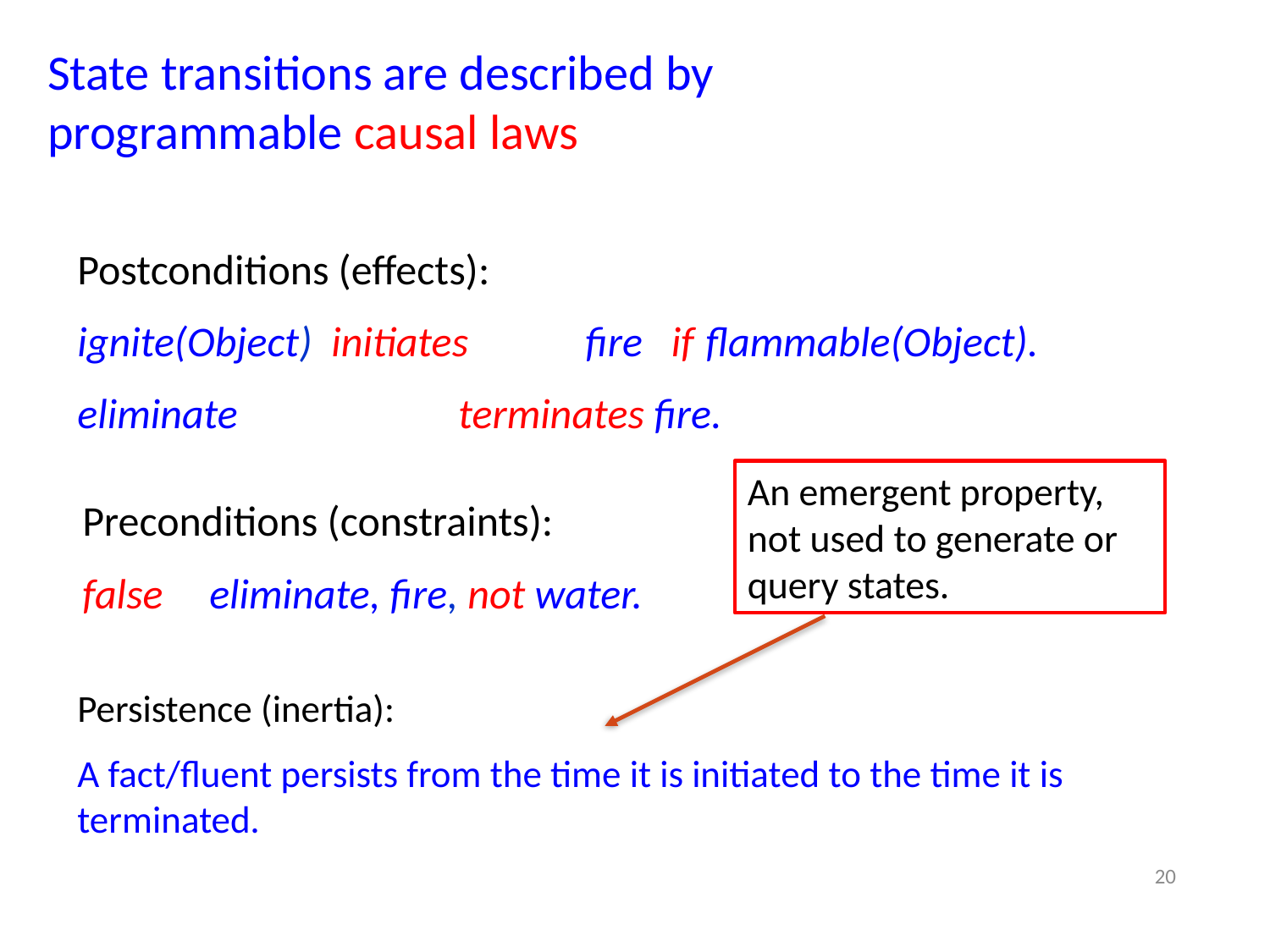

# State transitions are described by programmable causal laws
Postconditions (effects):

ignite(Object) 	initiates 	fire   if flammable(Object).

eliminate 		terminates fire.

An emergent property,
not used to generate or query states.
Preconditions (constraints):

false	eliminate, fire, not water.

Persistence (inertia):

A fact/fluent persists from the time it is initiated to the time it is terminated.

20